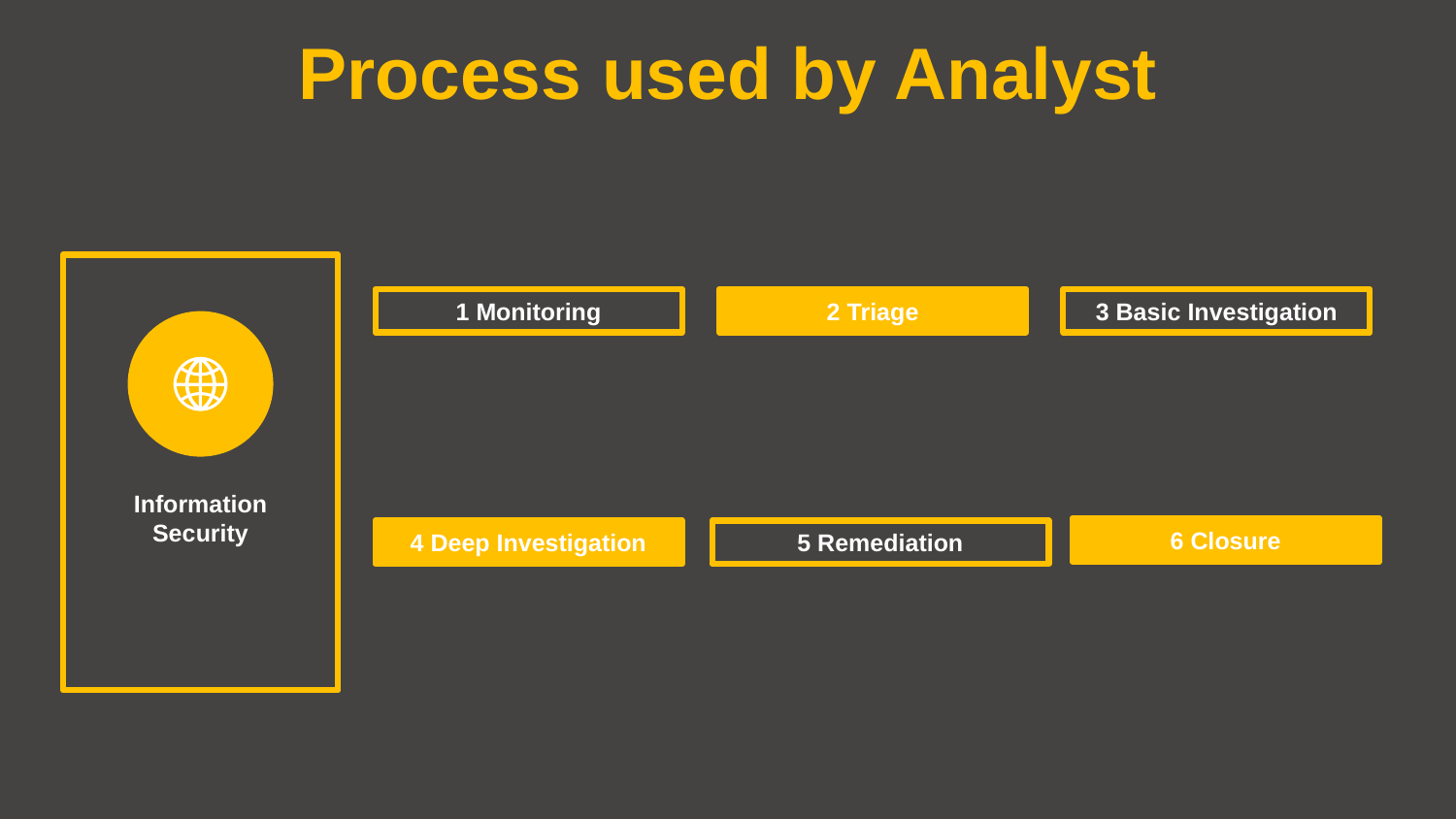

Process used by Analyst

1 Monitoring

2 Triage

3 Basic Investigation

Information Security

6 Closure
4 Deep Investigation
5 Remediation